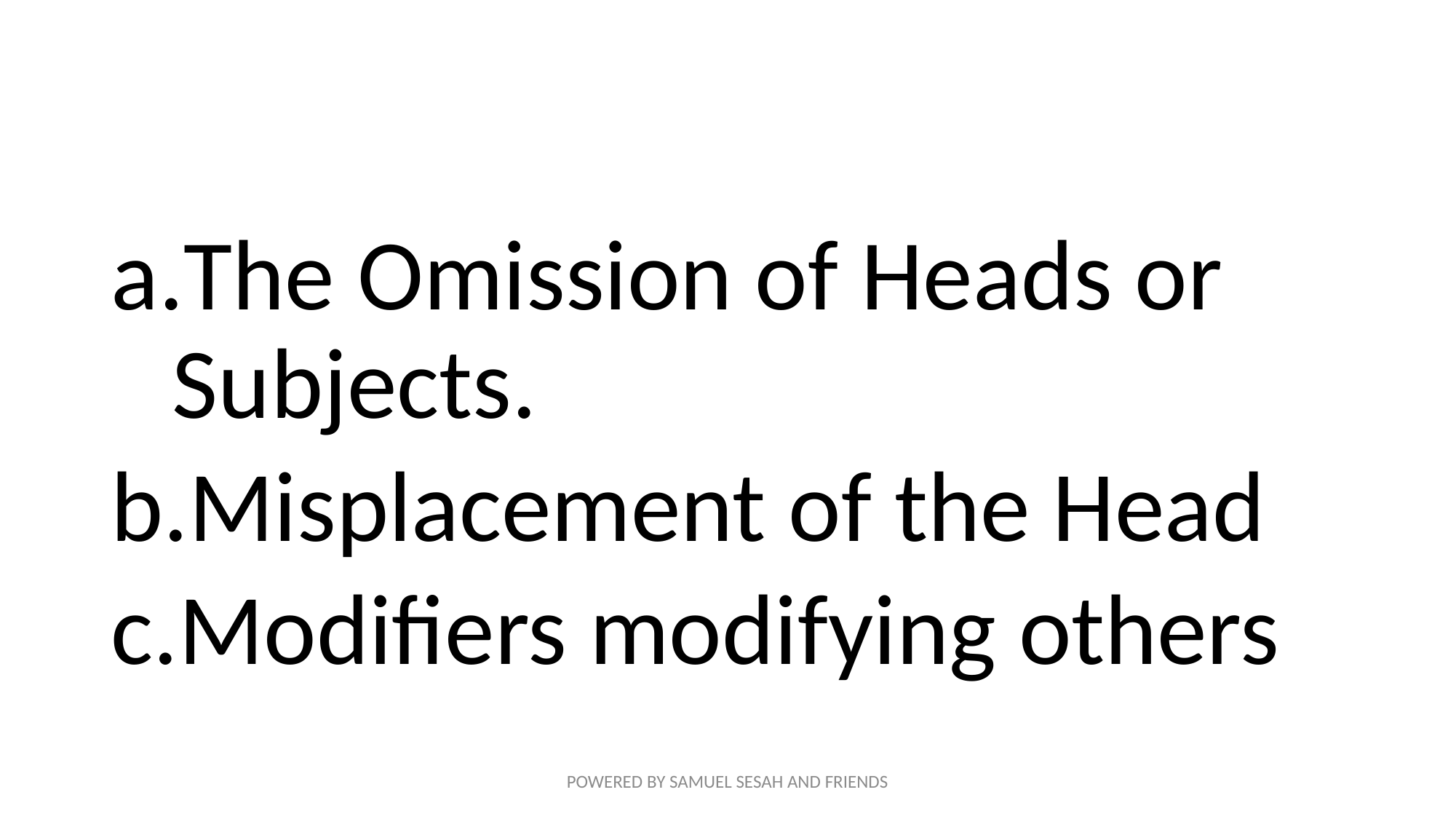

#
The Omission of Heads or Subjects.
Misplacement of the Head
Modifiers modifying others
POWERED BY SAMUEL SESAH AND FRIENDS